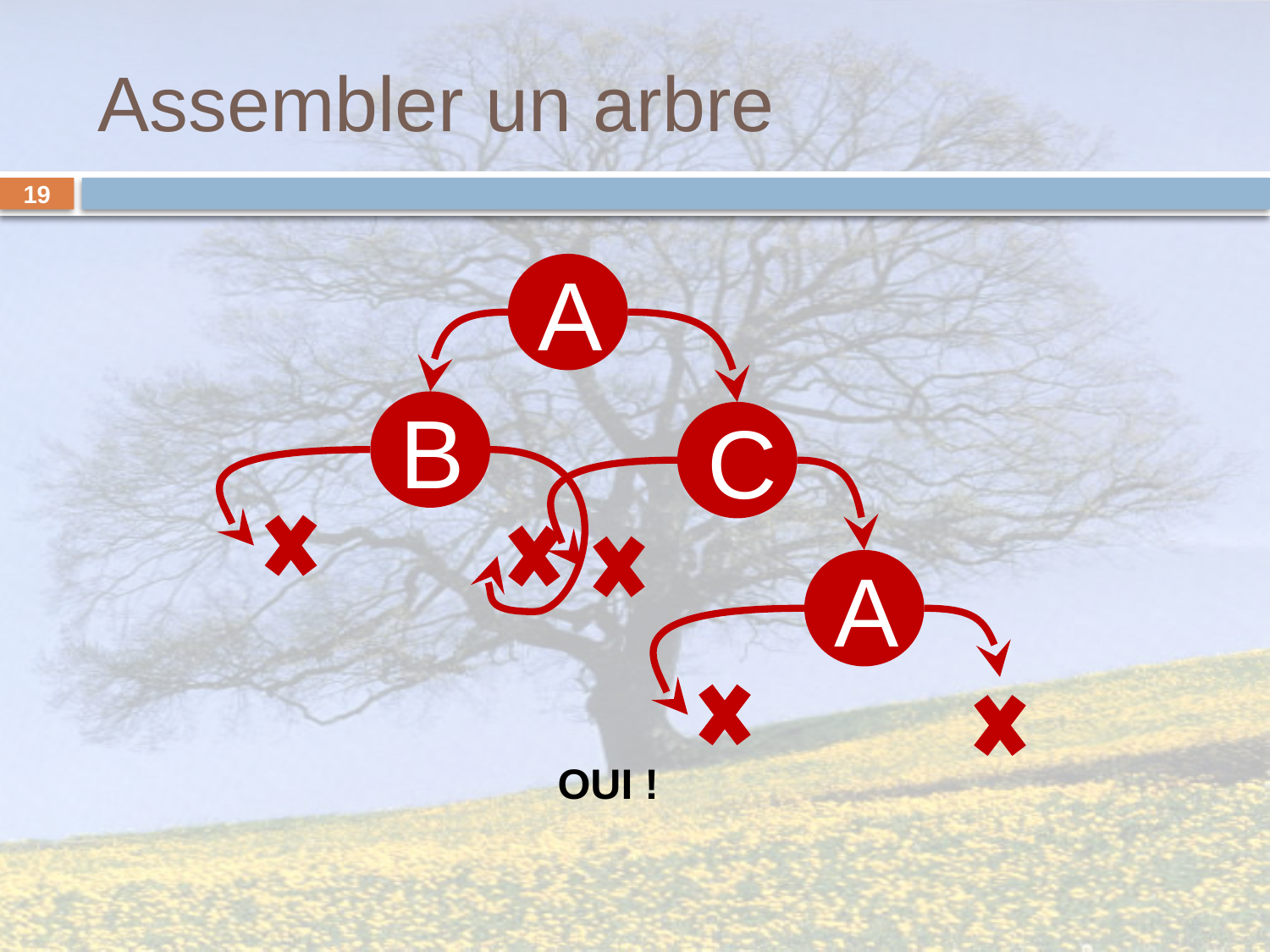

# Assembler un arbre
19

A
B
C

A

OUI !